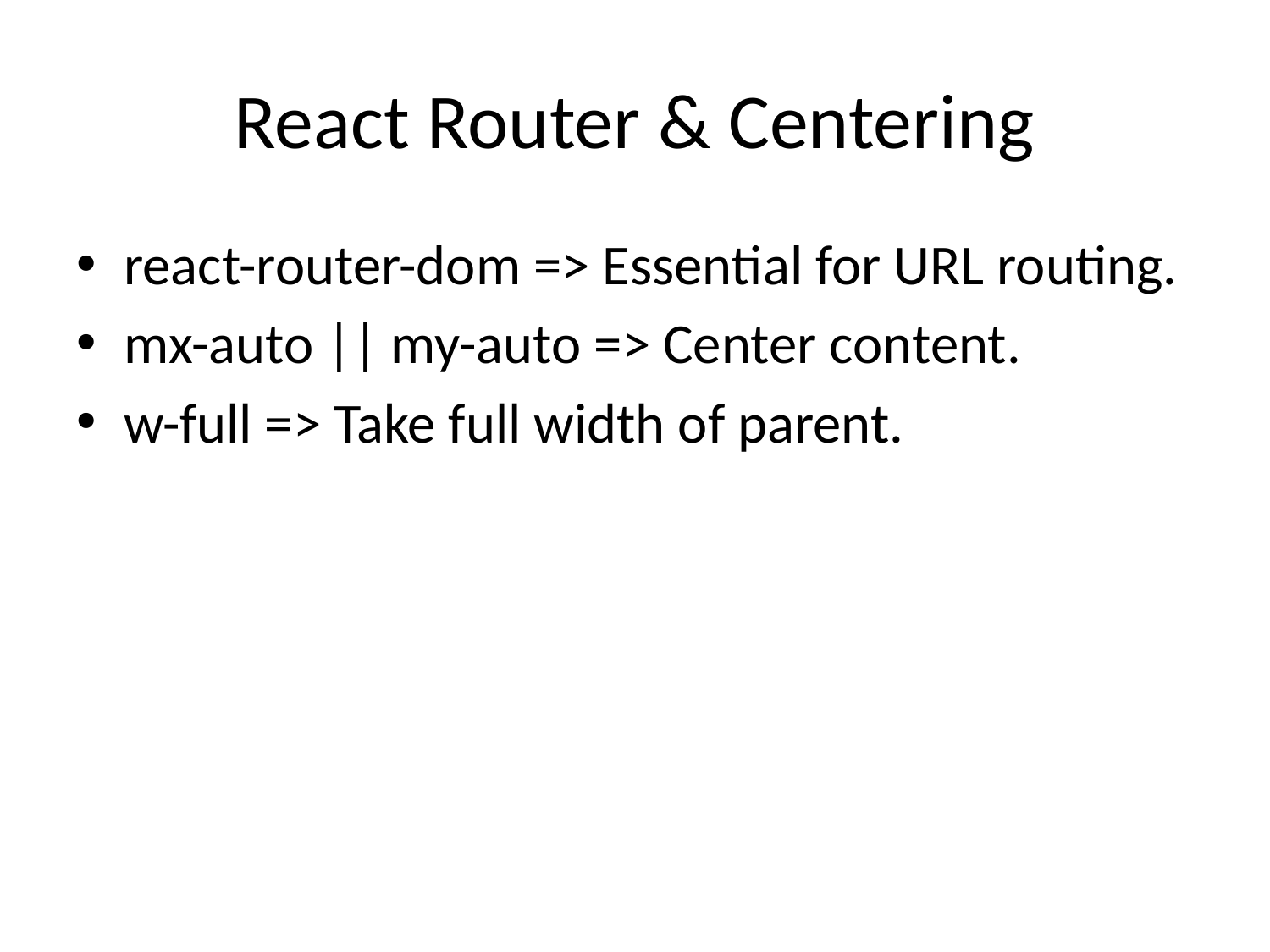

# React Router & Centering
react-router-dom => Essential for URL routing.
mx-auto || my-auto => Center content.
w-full => Take full width of parent.